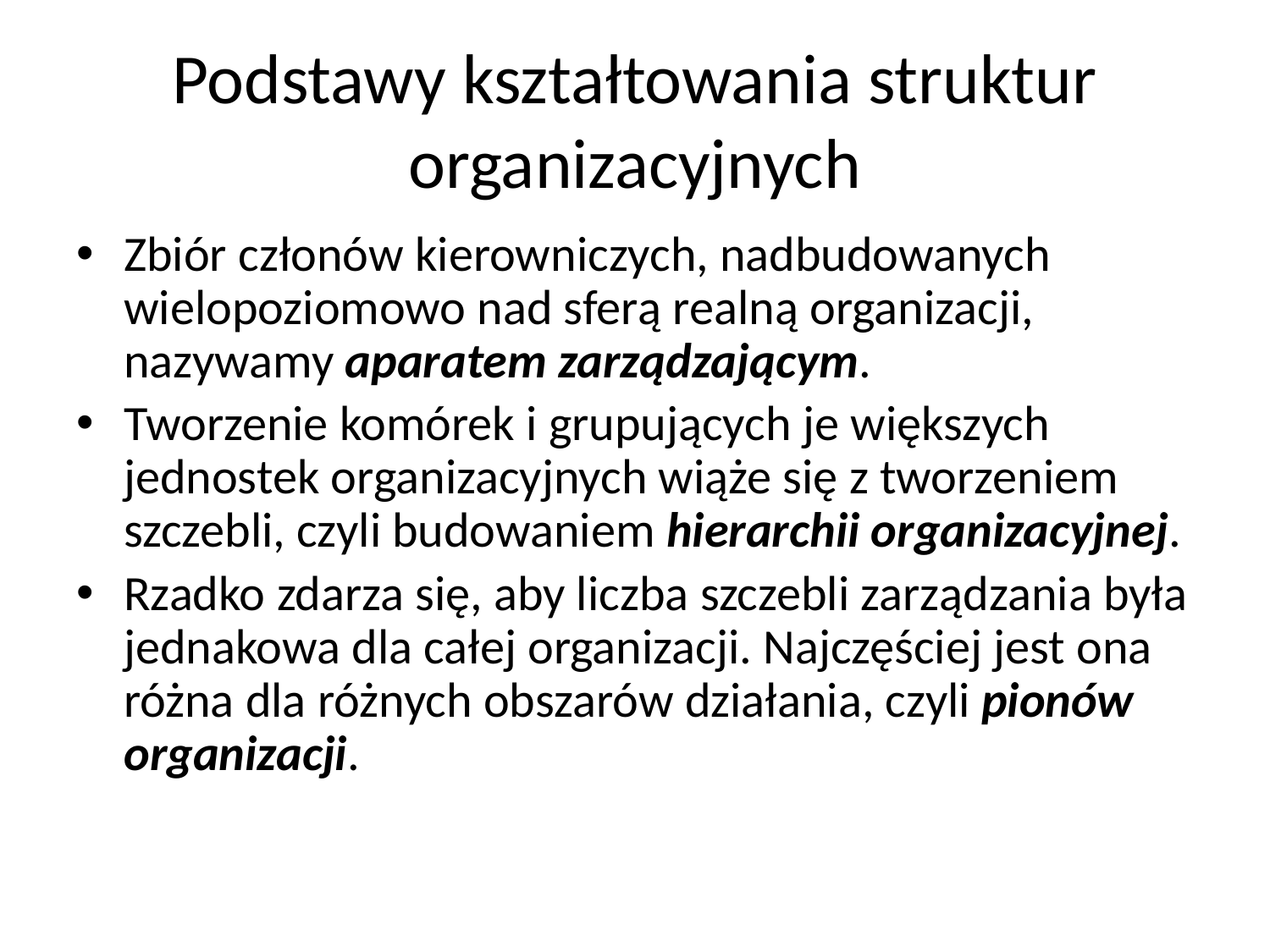

# Podstawy kształtowania struktur organizacyjnych
Zbiór członów kierowniczych, nadbudowanych wielopoziomowo nad sferą realną organizacji, nazywamy aparatem zarządzającym.
Tworzenie komórek i grupujących je większych jednostek organizacyjnych wiąże się z tworzeniem szczebli, czyli budowaniem hierarchii organizacyjnej.
Rzadko zdarza się, aby liczba szczebli zarządzania była jednakowa dla całej organizacji. Najczęściej jest ona różna dla różnych obszarów działania, czyli pionów organizacji.